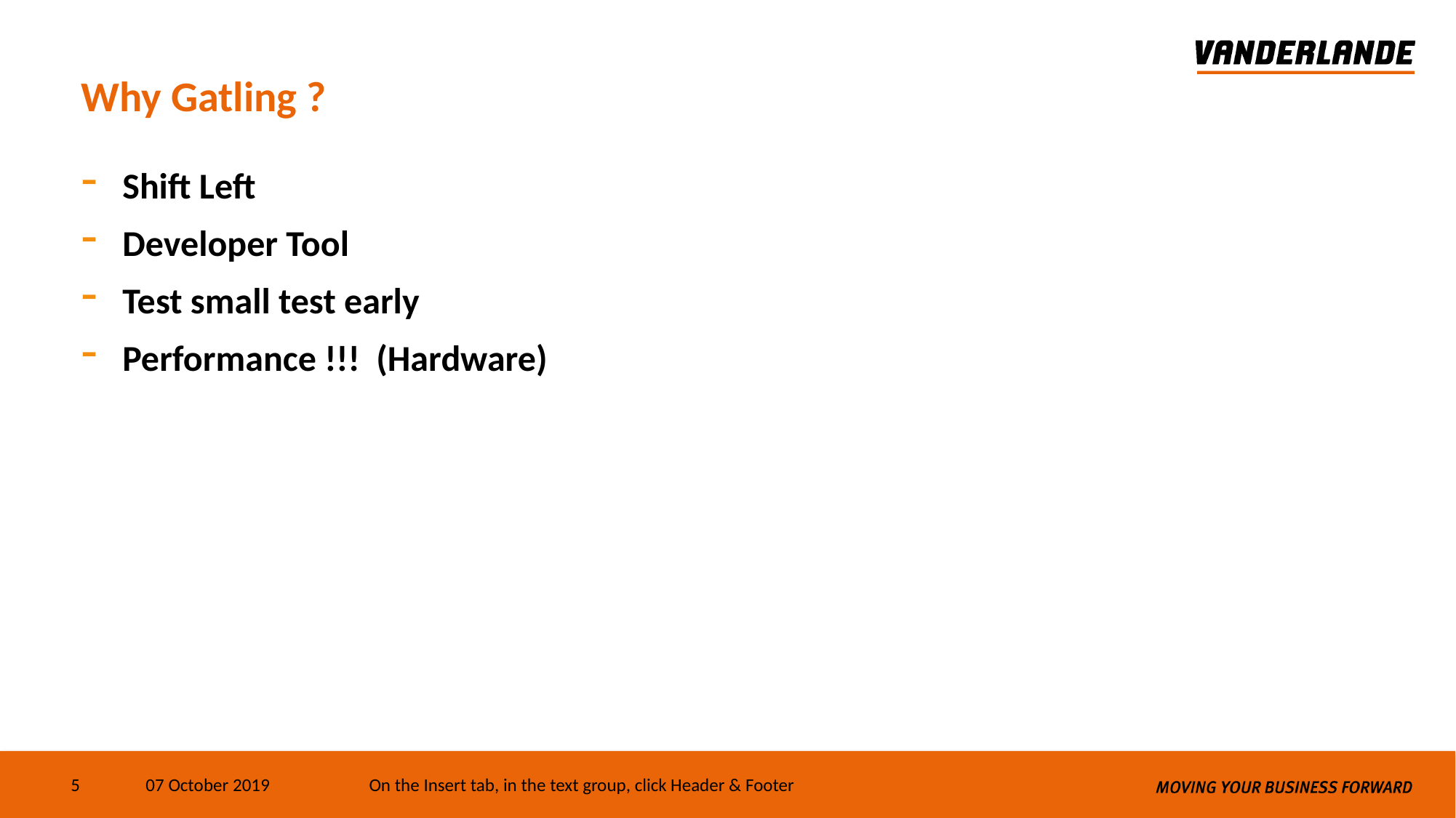

# Why Gatling ?
Shift Left
Developer Tool
Test small test early
Performance !!!  (Hardware)
5
07 October 2019
On the Insert tab, in the text group, click Header & Footer